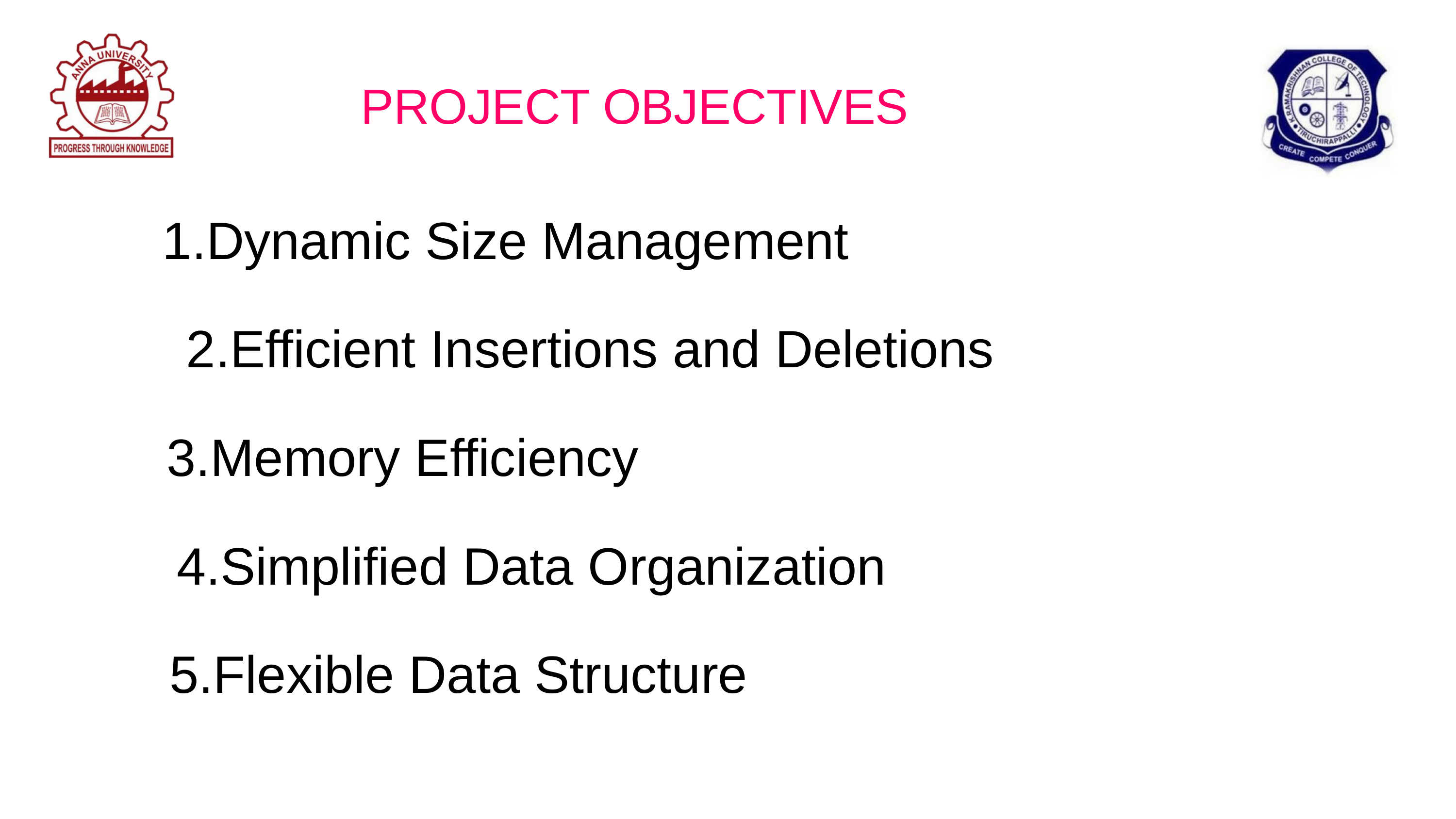

PROJECT OBJECTIVES
1.Dynamic Size Management
2.Efficient Insertions and Deletions
3.Memory Efficiency
4.Simplified Data Organization
5.Flexible Data Structure